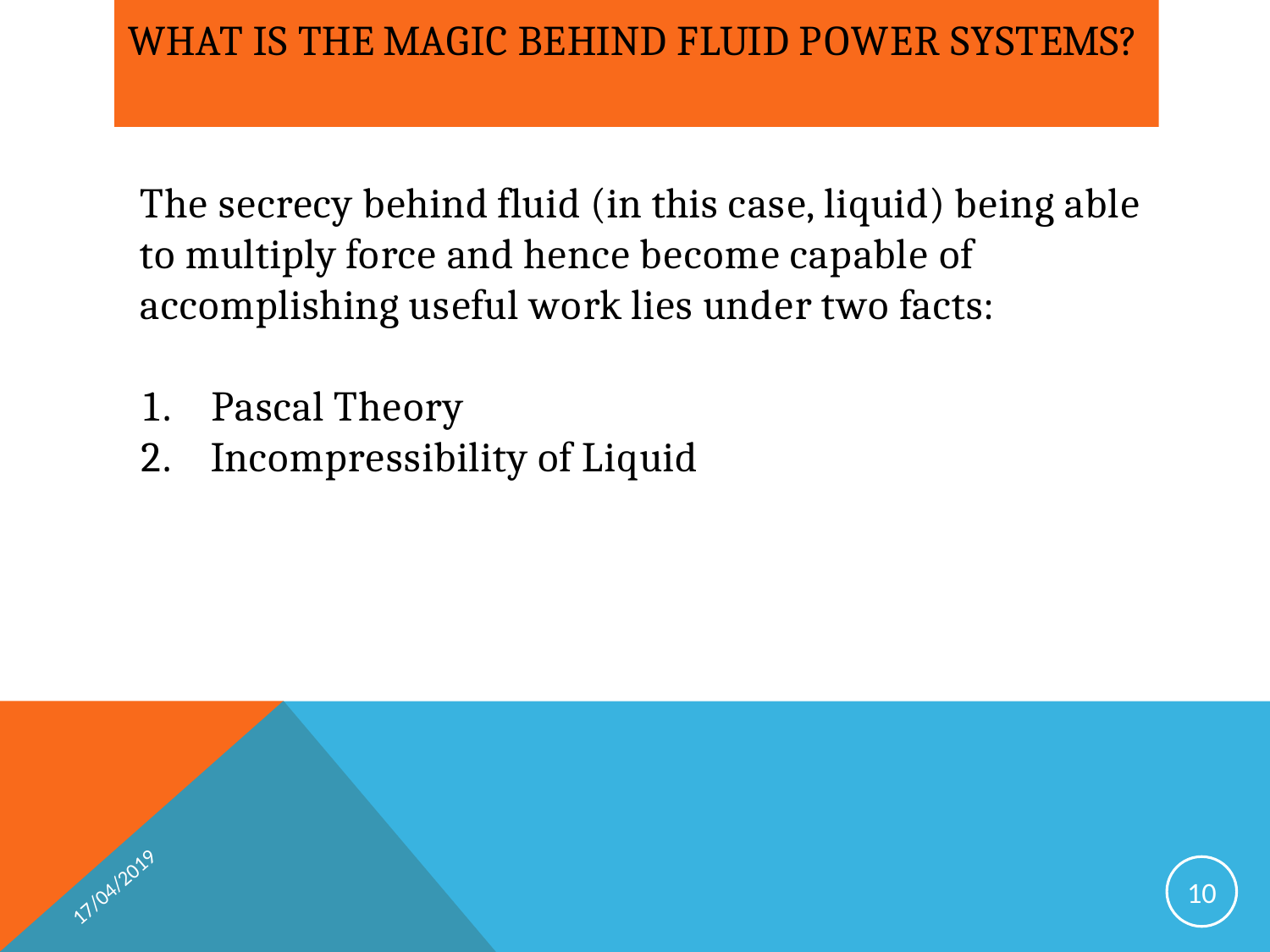

# WHAT IS THE MAGIC BEHIND FLUID POWER SYSTEMS?
The secrecy behind fluid (in this case, liquid) being able to multiply force and hence become capable of accomplishing useful work lies under two facts:

Pascal Theory
Incompressibility of Liquid
17/04/2019
10